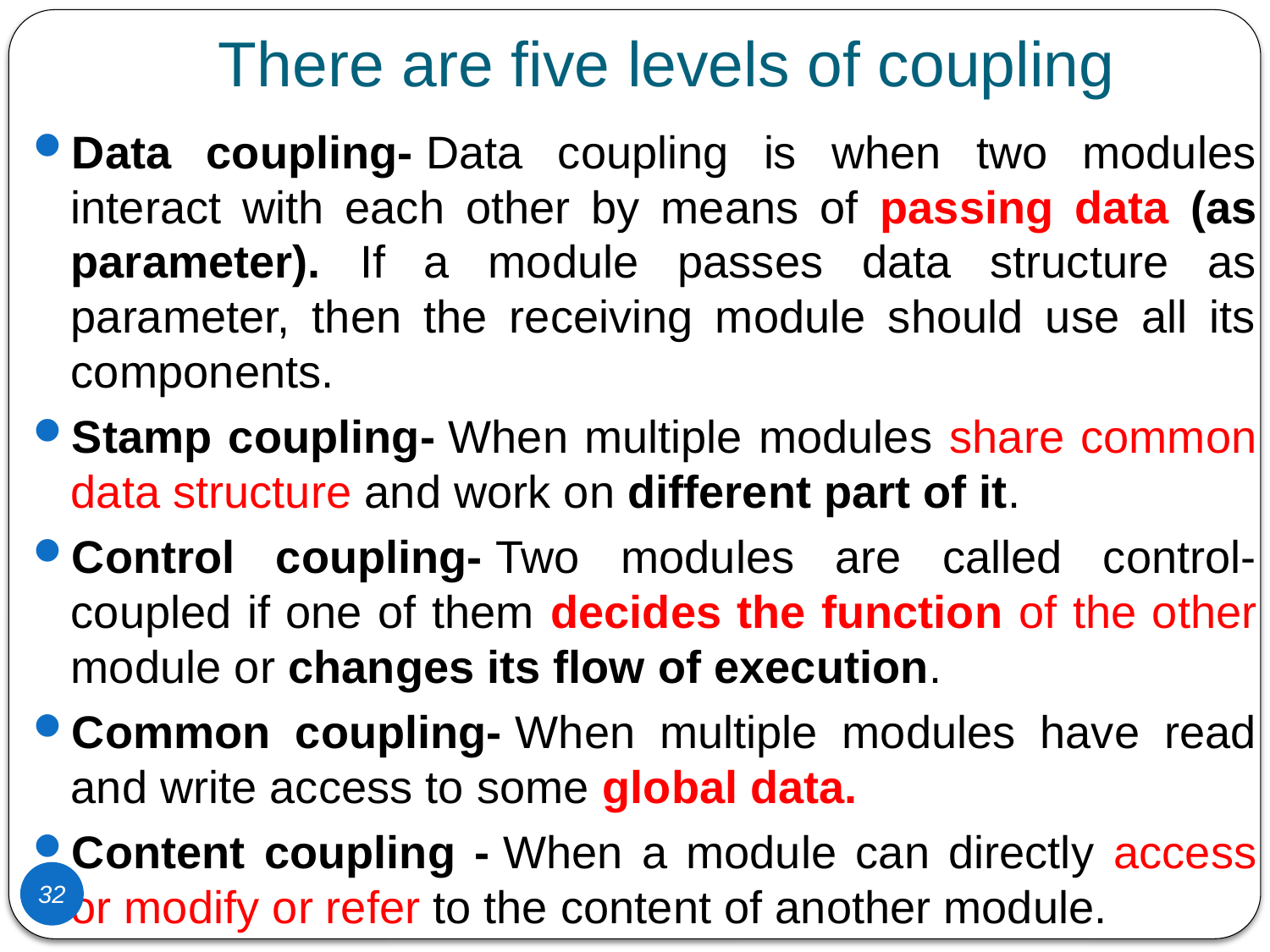

# There are five levels of coupling
Data coupling- Data coupling is when two modules interact with each other by means of passing data (as parameter). If a module passes data structure as parameter, then the receiving module should use all its components.
Stamp coupling- When multiple modules share common data structure and work on different part of it.
Control coupling- Two modules are called control-coupled if one of them decides the function of the other module or changes its flow of execution.
Common coupling- When multiple modules have read and write access to some global data.
Content coupling - When a module can directly access or modify or refer to the content of another module.

32